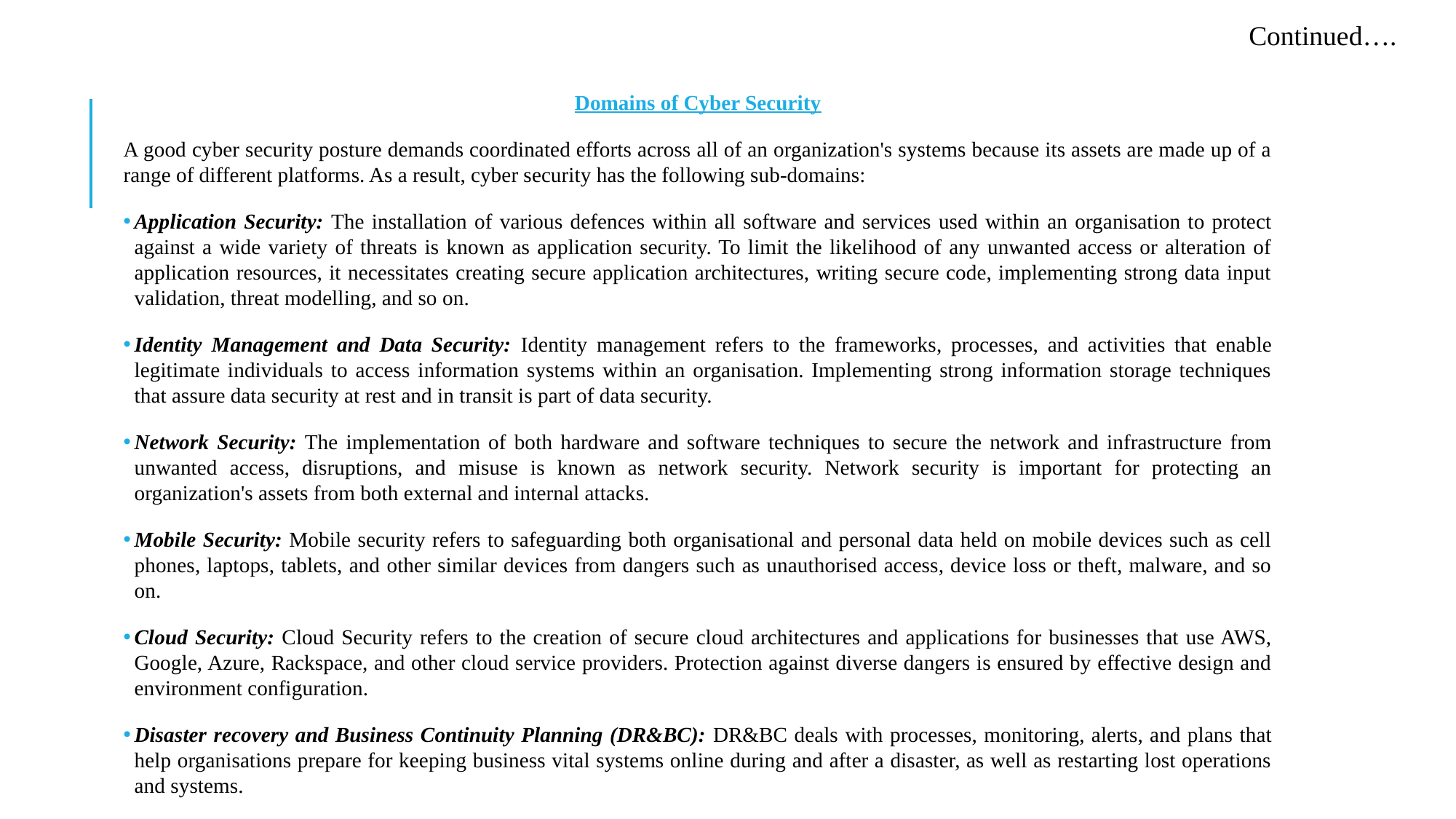

Continued….
Domains of Cyber Security
A good cyber security posture demands coordinated efforts across all of an organization's systems because its assets are made up of a range of different platforms. As a result, cyber security has the following sub-domains:
Application Security: The installation of various defences within all software and services used within an organisation to protect against a wide variety of threats is known as application security. To limit the likelihood of any unwanted access or alteration of application resources, it necessitates creating secure application architectures, writing secure code, implementing strong data input validation, threat modelling, and so on.
Identity Management and Data Security: Identity management refers to the frameworks, processes, and activities that enable legitimate individuals to access information systems within an organisation. Implementing strong information storage techniques that assure data security at rest and in transit is part of data security.
Network Security: The implementation of both hardware and software techniques to secure the network and infrastructure from unwanted access, disruptions, and misuse is known as network security. Network security is important for protecting an organization's assets from both external and internal attacks.
Mobile Security: Mobile security refers to safeguarding both organisational and personal data held on mobile devices such as cell phones, laptops, tablets, and other similar devices from dangers such as unauthorised access, device loss or theft, malware, and so on.
Cloud Security: Cloud Security refers to the creation of secure cloud architectures and applications for businesses that use AWS, Google, Azure, Rackspace, and other cloud service providers. Protection against diverse dangers is ensured by effective design and environment configuration.
Disaster recovery and Business Continuity Planning (DR&BC): DR&BC deals with processes, monitoring, alerts, and plans that help organisations prepare for keeping business vital systems online during and after a disaster, as well as restarting lost operations and systems.